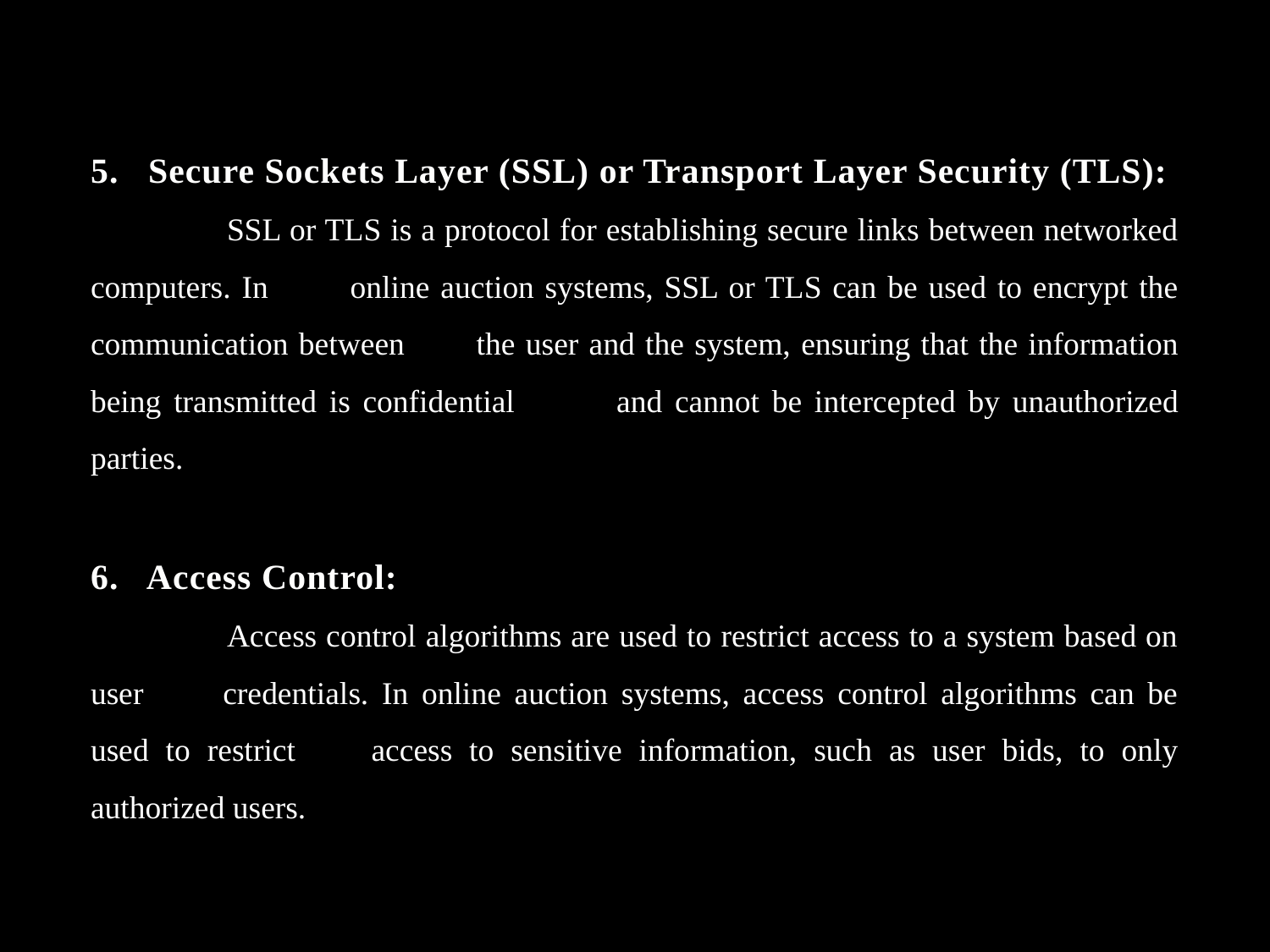

5.   Secure Sockets Layer (SSL) or Transport Layer Security (TLS):
	 SSL or TLS is a protocol for establishing secure links between networked computers. In 	online auction systems, SSL or TLS can be used to encrypt the communication between 	the user and the system, ensuring that the information being transmitted is confidential 	and cannot be intercepted by unauthorized parties.

6.   Access Control:
	 Access control algorithms are used to restrict access to a system based on user 	credentials. In online auction systems, access control algorithms can be used to restrict 	access to sensitive information, such as user bids, to only authorized users.